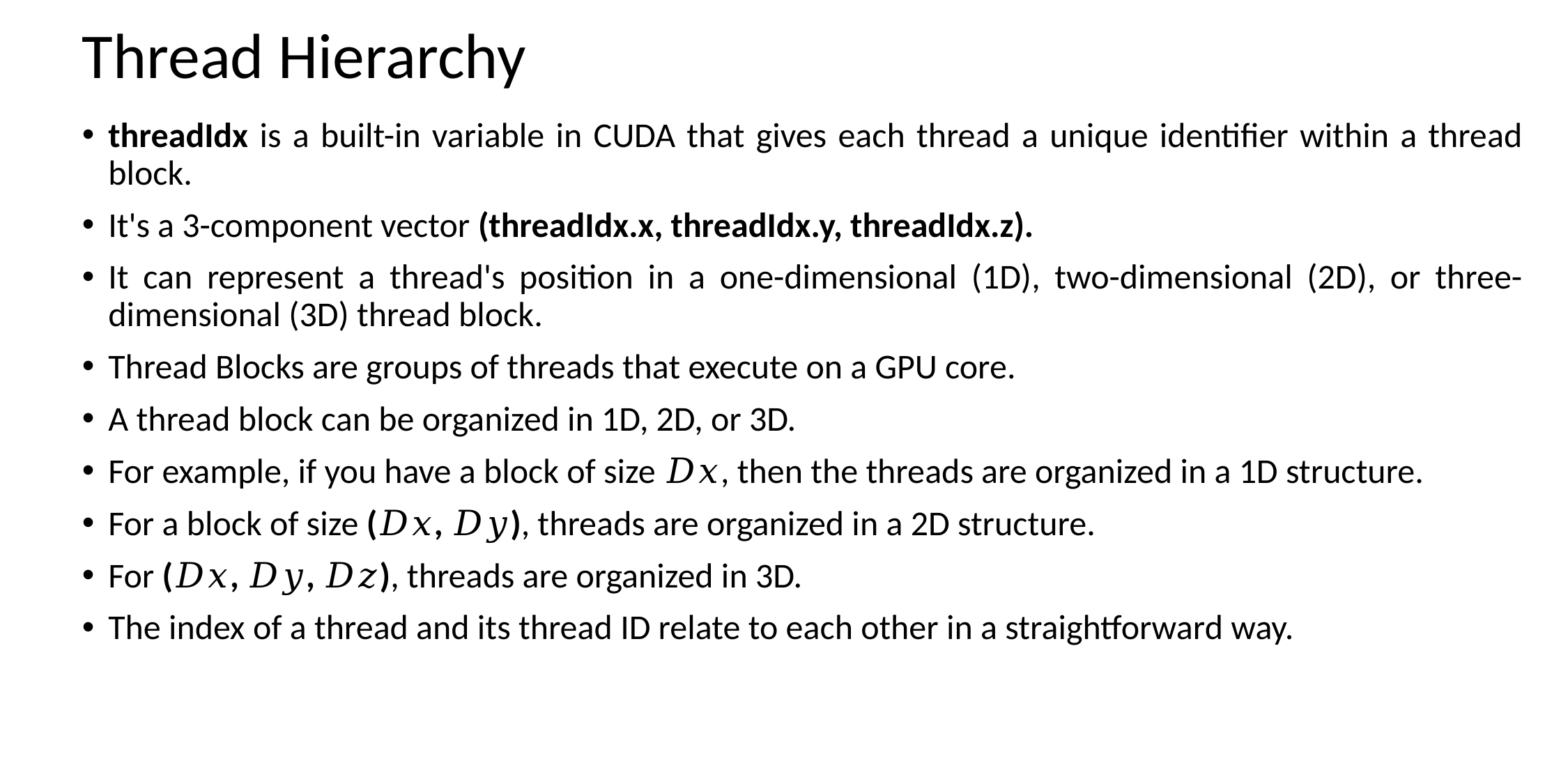

# Thread Hierarchy
threadIdx is a built-in variable in CUDA that gives each thread a unique identifier within a thread block.
It's a 3-component vector (threadIdx.x, threadIdx.y, threadIdx.z).
It can represent a thread's position in a one-dimensional (1D), two-dimensional (2D), or three-dimensional (3D) thread block.
Thread Blocks are groups of threads that execute on a GPU core.
A thread block can be organized in 1D, 2D, or 3D.
For example, if you have a block of size 𝐷𝑥, then the threads are organized in a 1D structure.
For a block of size (𝐷𝑥, 𝐷𝑦), threads are organized in a 2D structure.
For (𝐷𝑥, 𝐷𝑦, 𝐷𝑧), threads are organized in 3D.
The index of a thread and its thread ID relate to each other in a straightforward way.